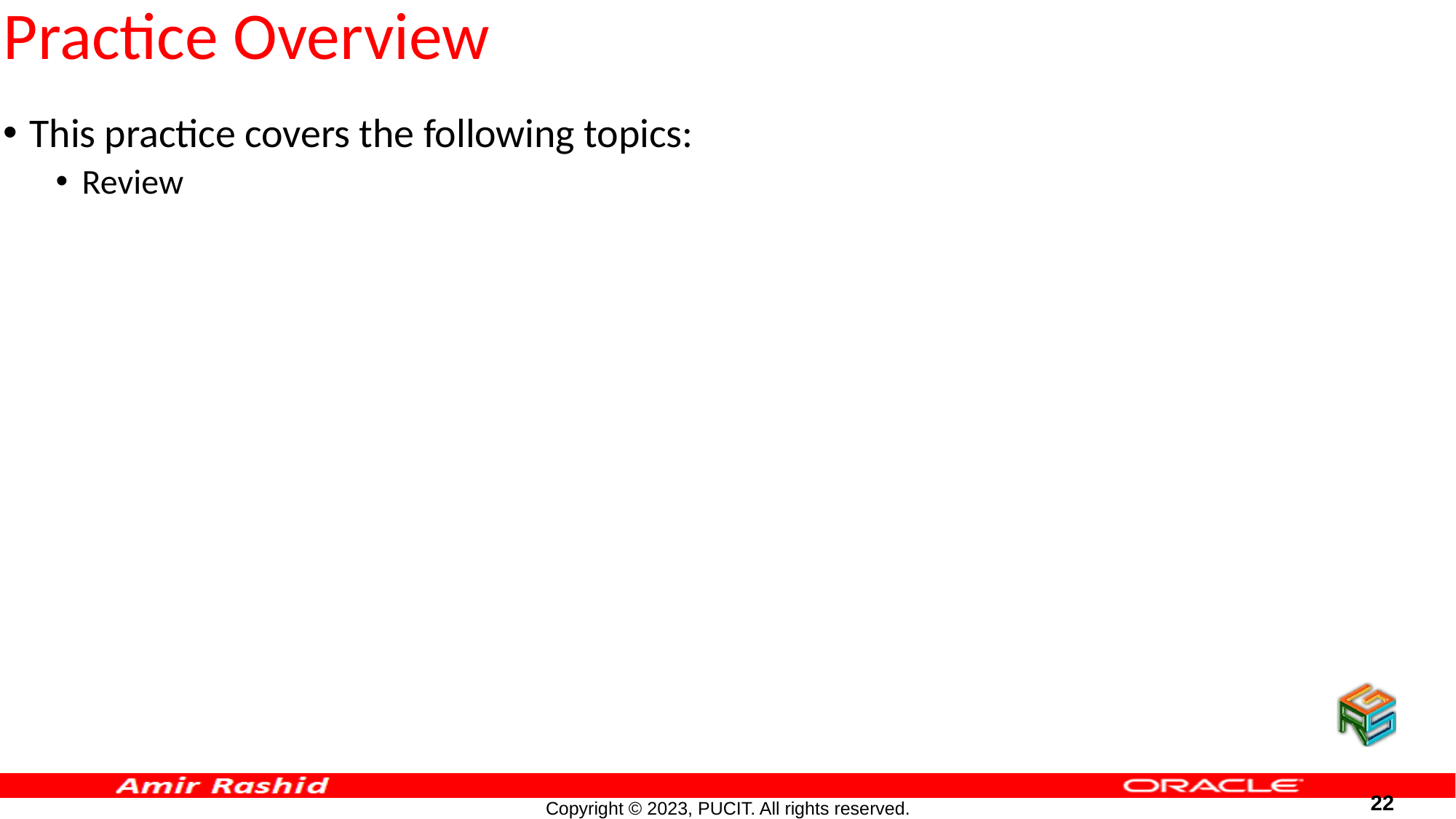

# Practice Overview
This practice covers the following topics:
Review
22